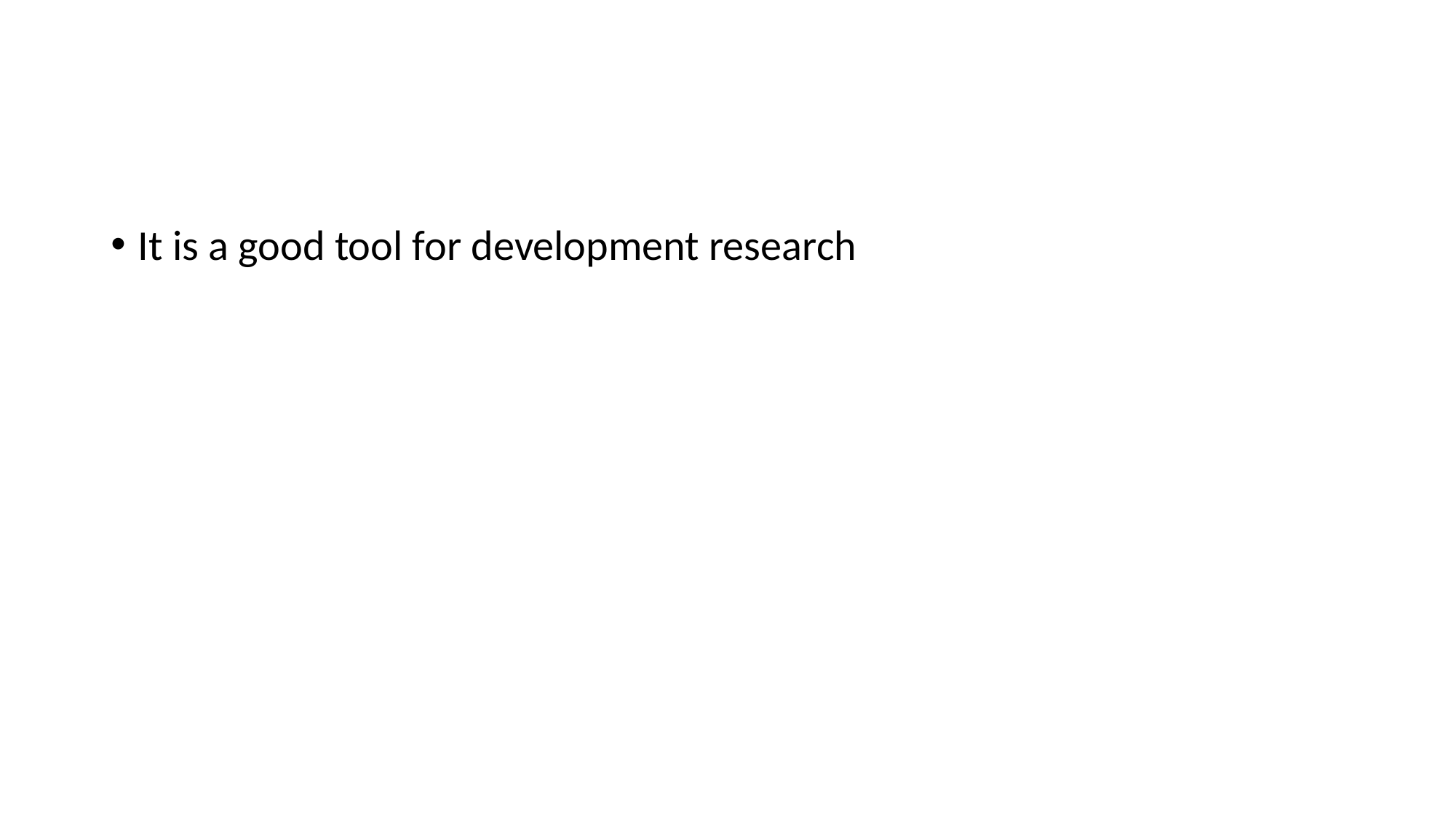

#
It is a good tool for development research